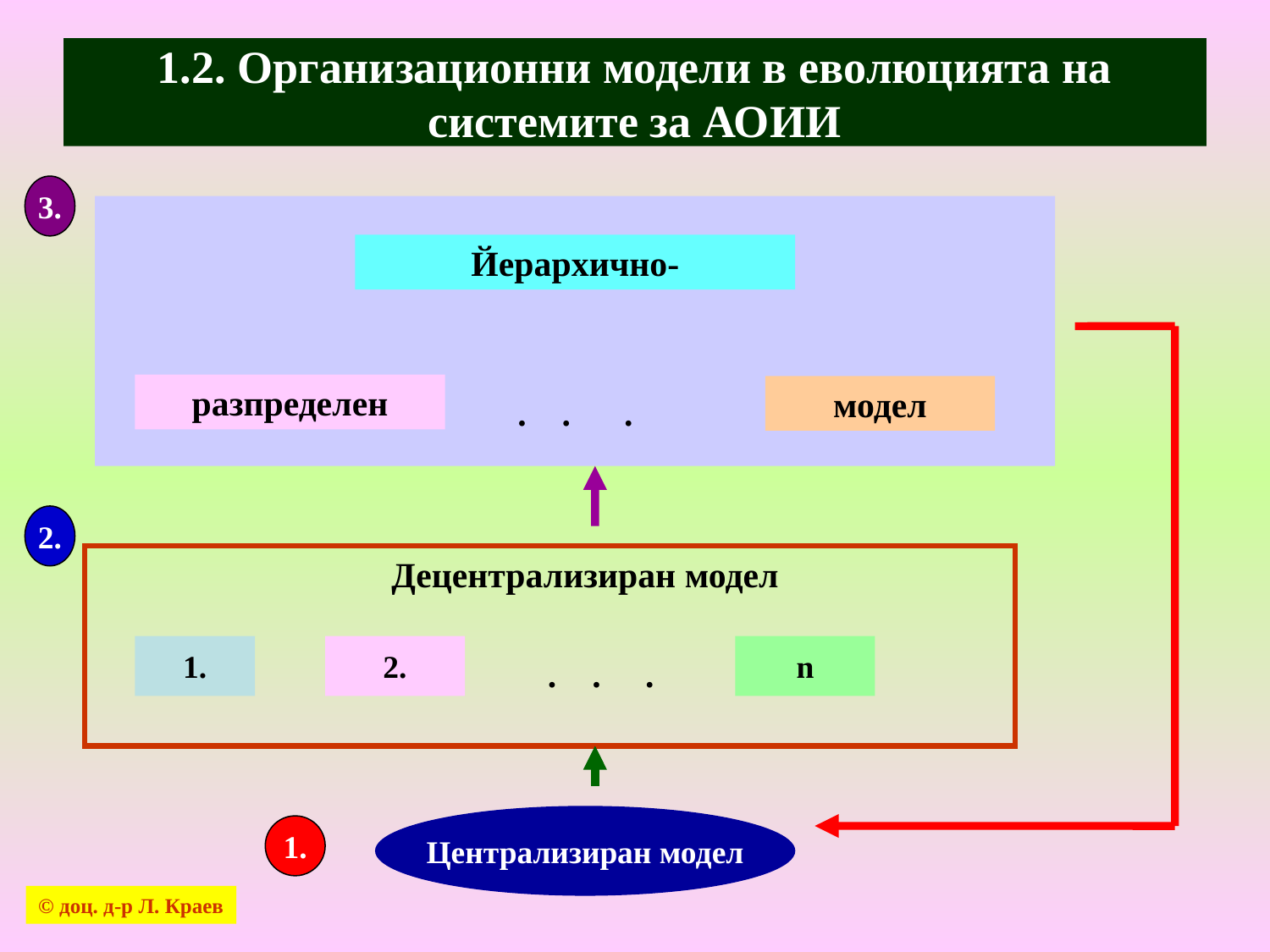

# 1.2. Организационни модели в еволюцията на системите за АОИИ
3.

Йерархично-

разпределен
модел
.    .      .

2.
Децентрализиран модел

1.
2.
n
.    .     .

Централизиран модел
1.

© доц. д-р Л. Краев